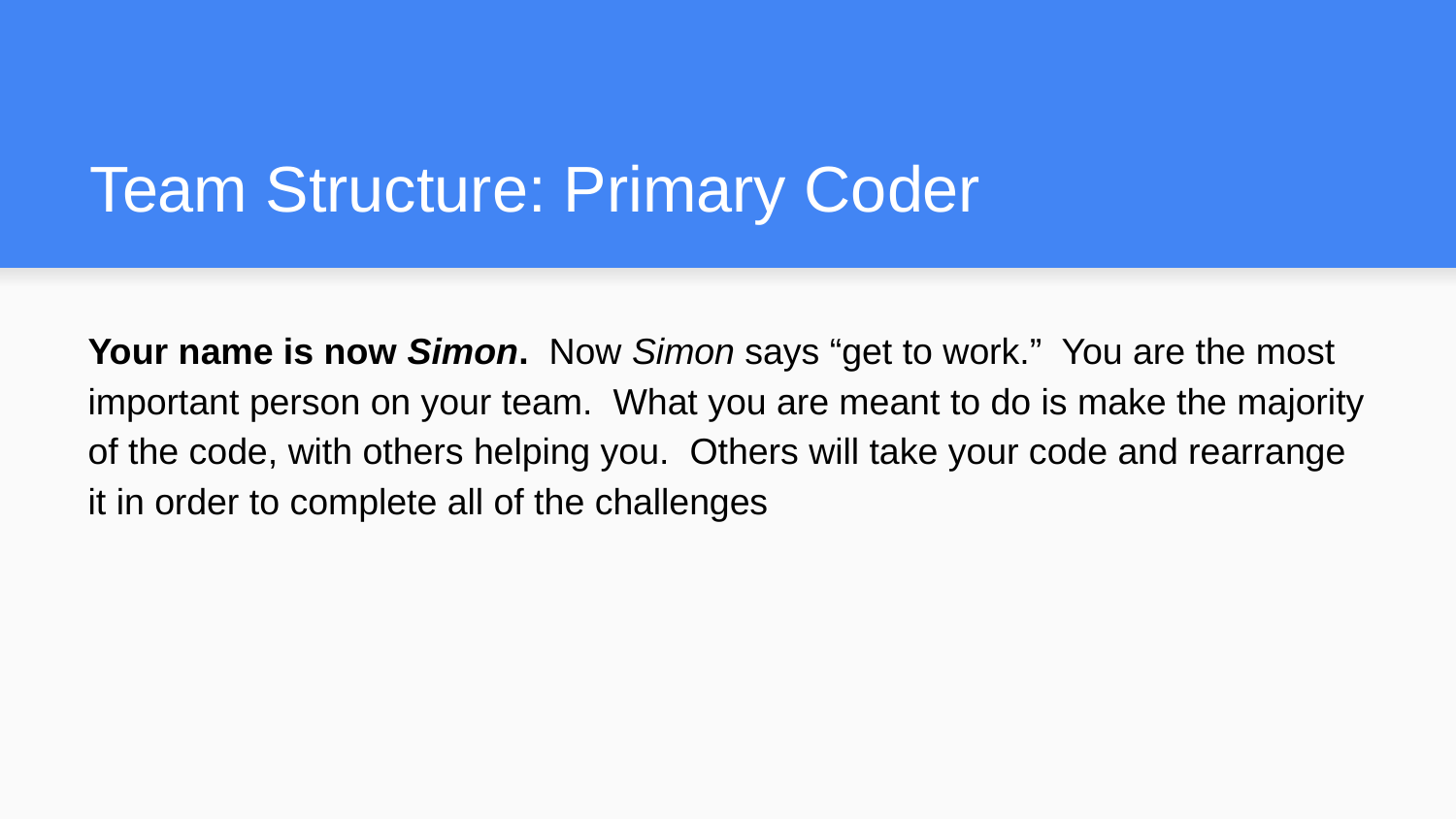

# Team Structure: Primary Coder
Your name is now Simon.  Now Simon says “get to work.”  You are the most important person on your team.  What you are meant to do is make the majority of the code, with others helping you.  Others will take your code and rearrange it in order to complete all of the challenges